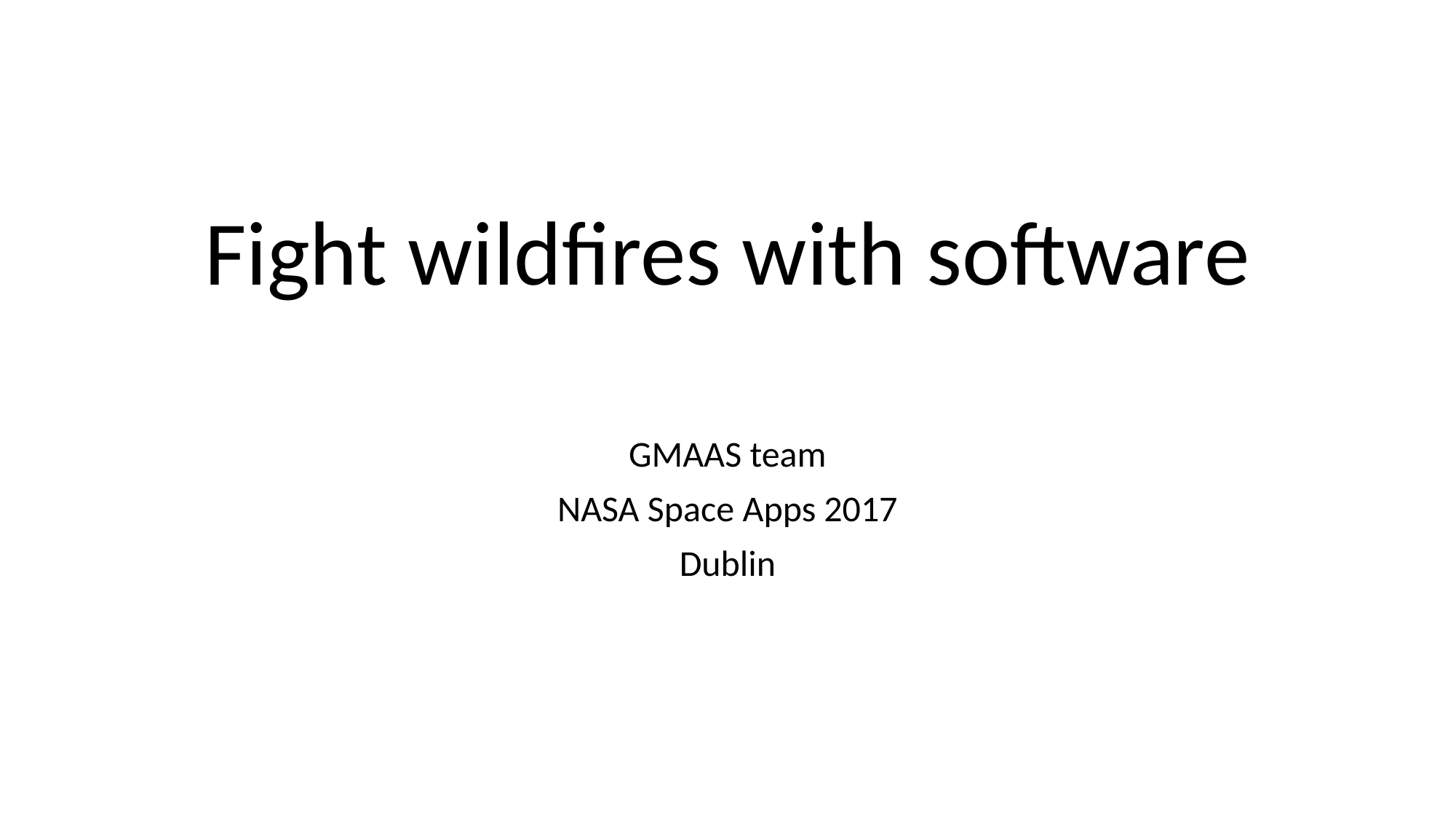

# Fight wildfires with software
GMAAS team
NASA Space Apps 2017
Dublin